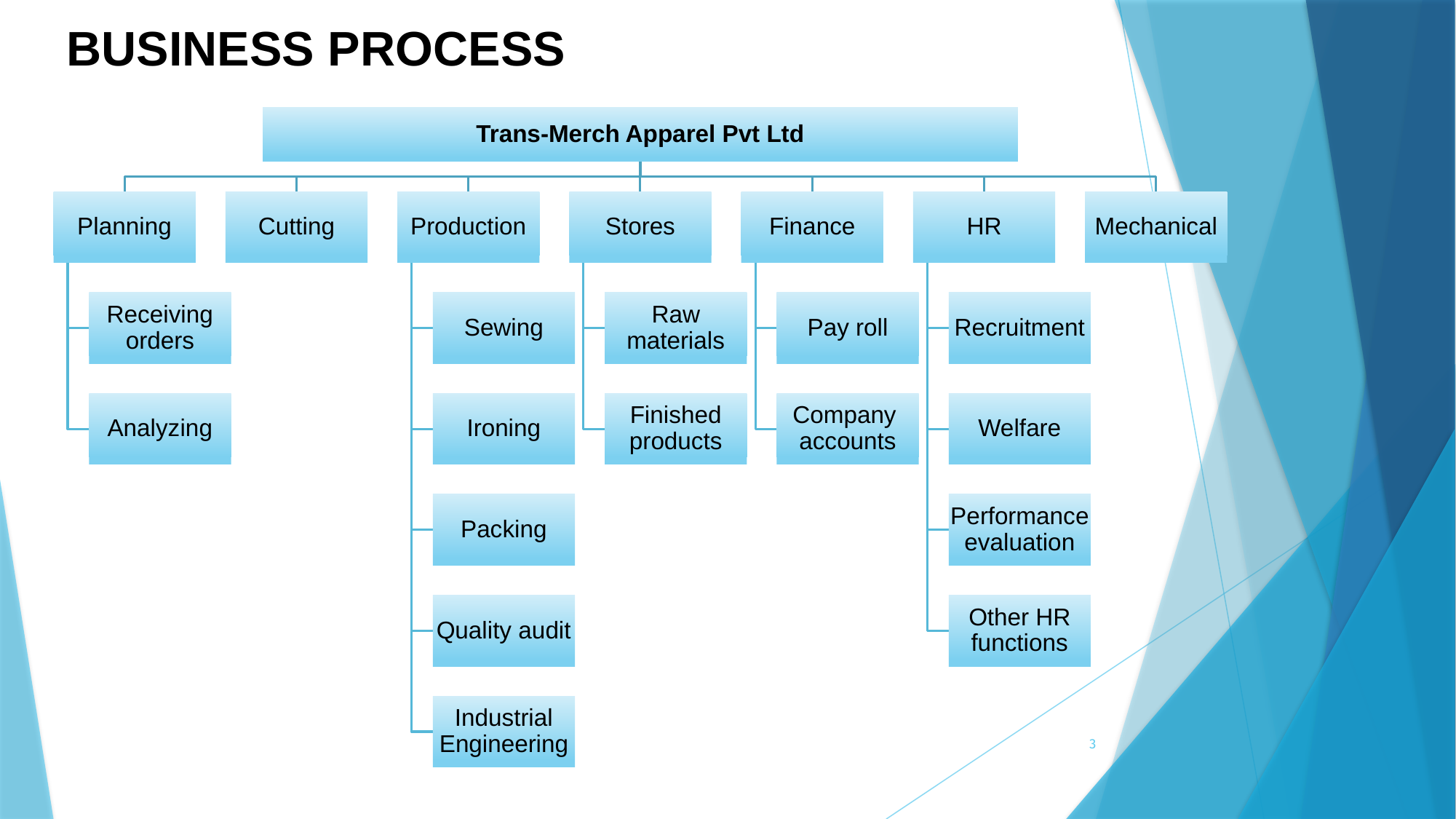

BUSINESS PROCESS
Trans-Merch Apparel Pvt Ltd
Planning
Receiving orders
Analyzing
Cutting
Production
Sewing
Ironing
Packing
Quality audit
Industrial Engineering
Stores
Raw materials
Finished products
Finance
Pay roll
Company  accounts
HR
Recruitment
Welfare
Performance evaluation
Other HR functions
Mechanical

3